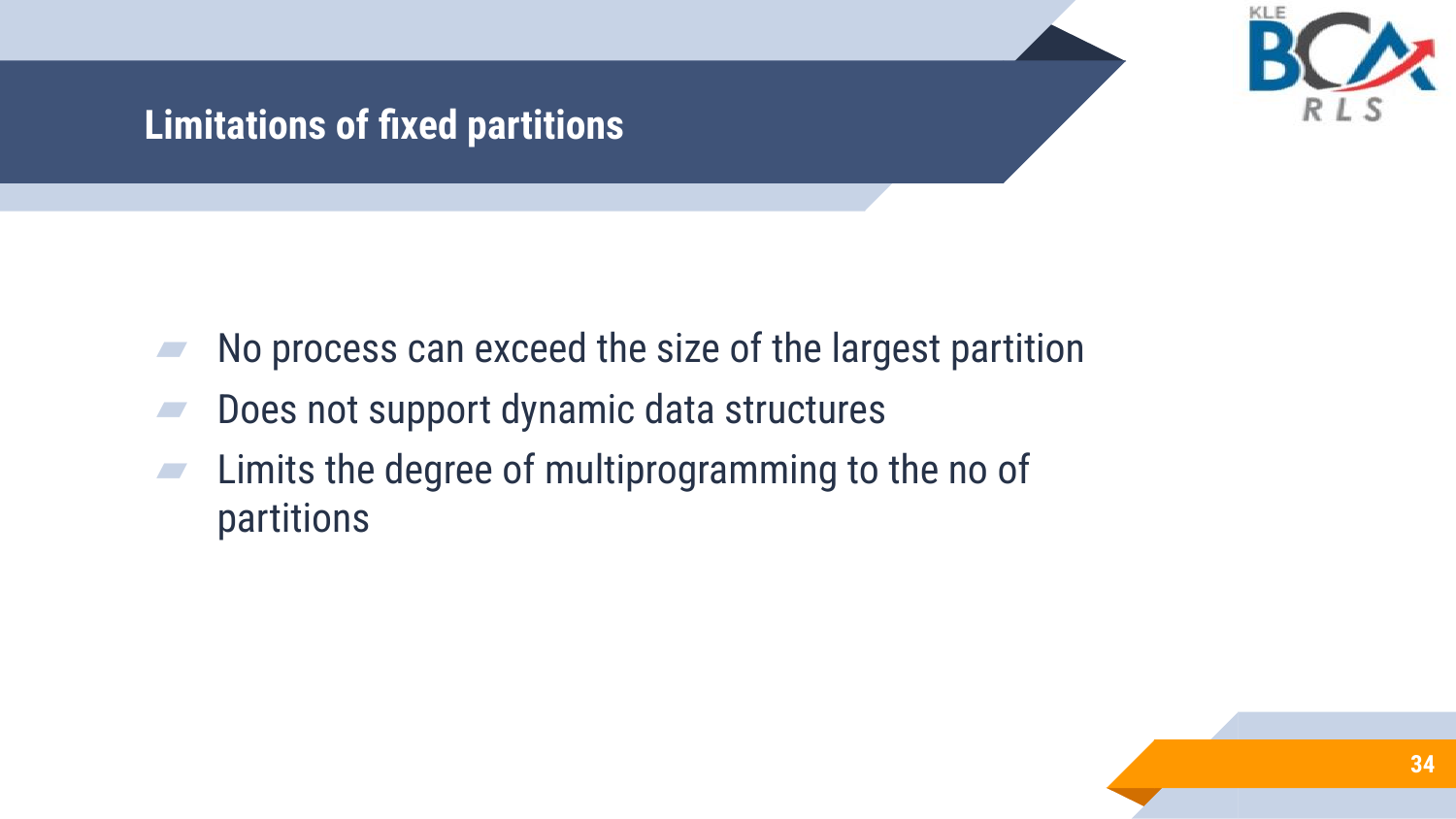

# Limitations of fixed partitions
No process can exceed the size of the largest partition
Does not support dynamic data structures
Limits the degree of multiprogramming to the no of partitions

34